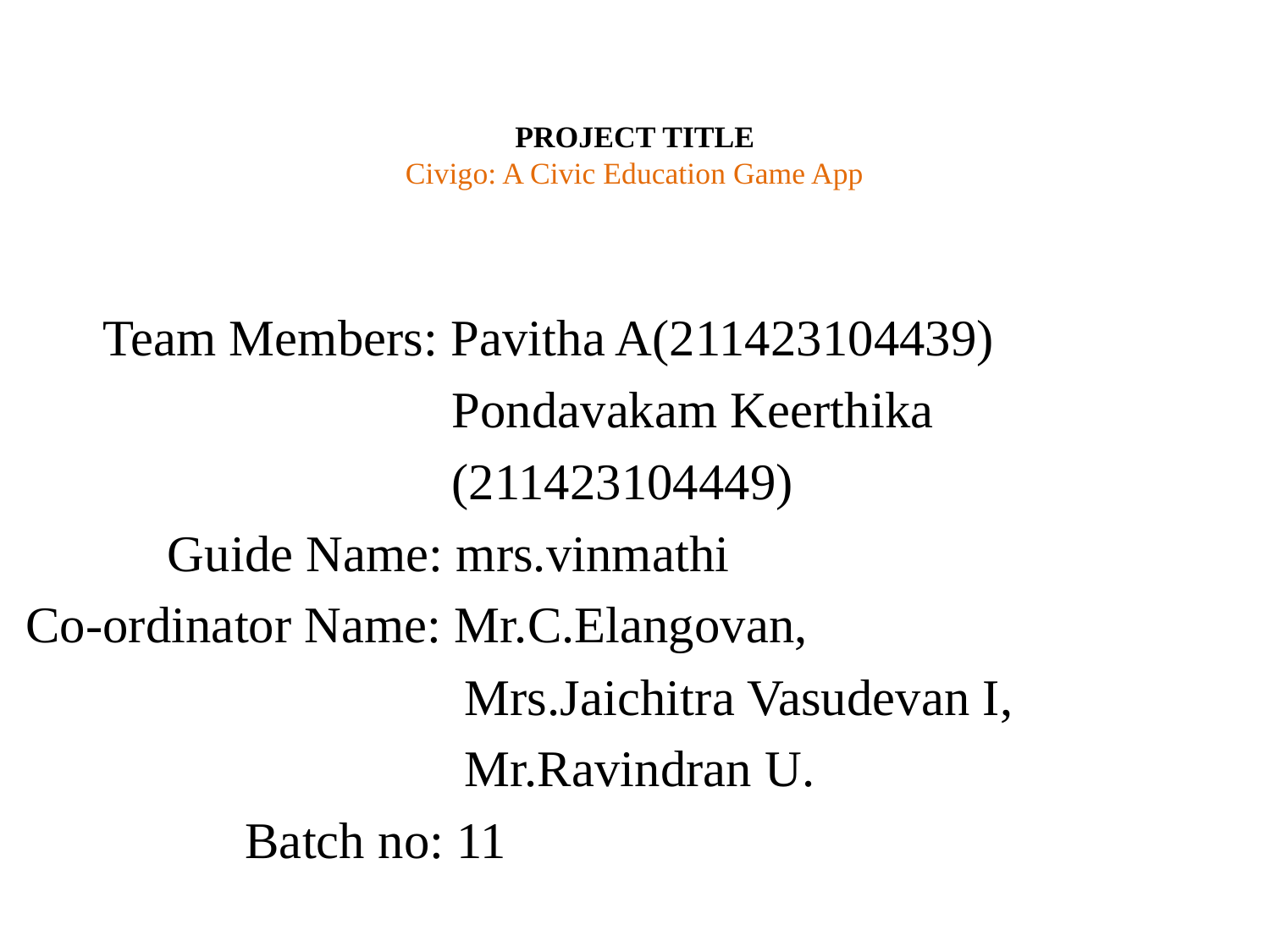

# PROJECT TITLE Civigo: A Civic Education Game App

       Team Members: Pavitha A(211423104439)
                                  Pondavakam Keerthika
                                  (211423104449)
            Guide Name: mrs.vinmathi
 Co-ordinator Name: Mr.C.Elangovan,
                                   Mrs.Jaichitra Vasudevan I,
                                   Mr.Ravindran U.
                  Batch no: 11